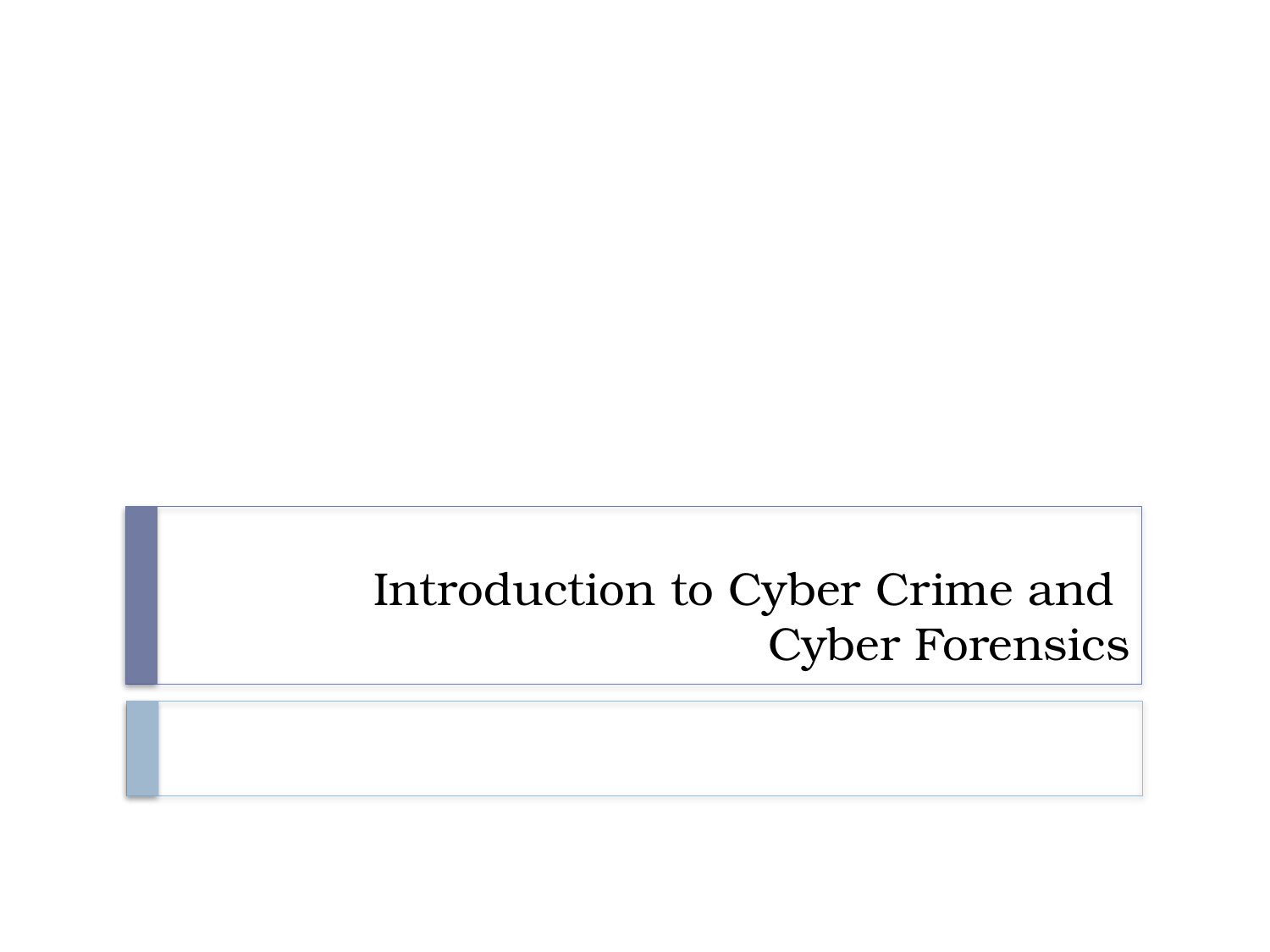

# Introduction to Cyber Crime and Cyber Forensics